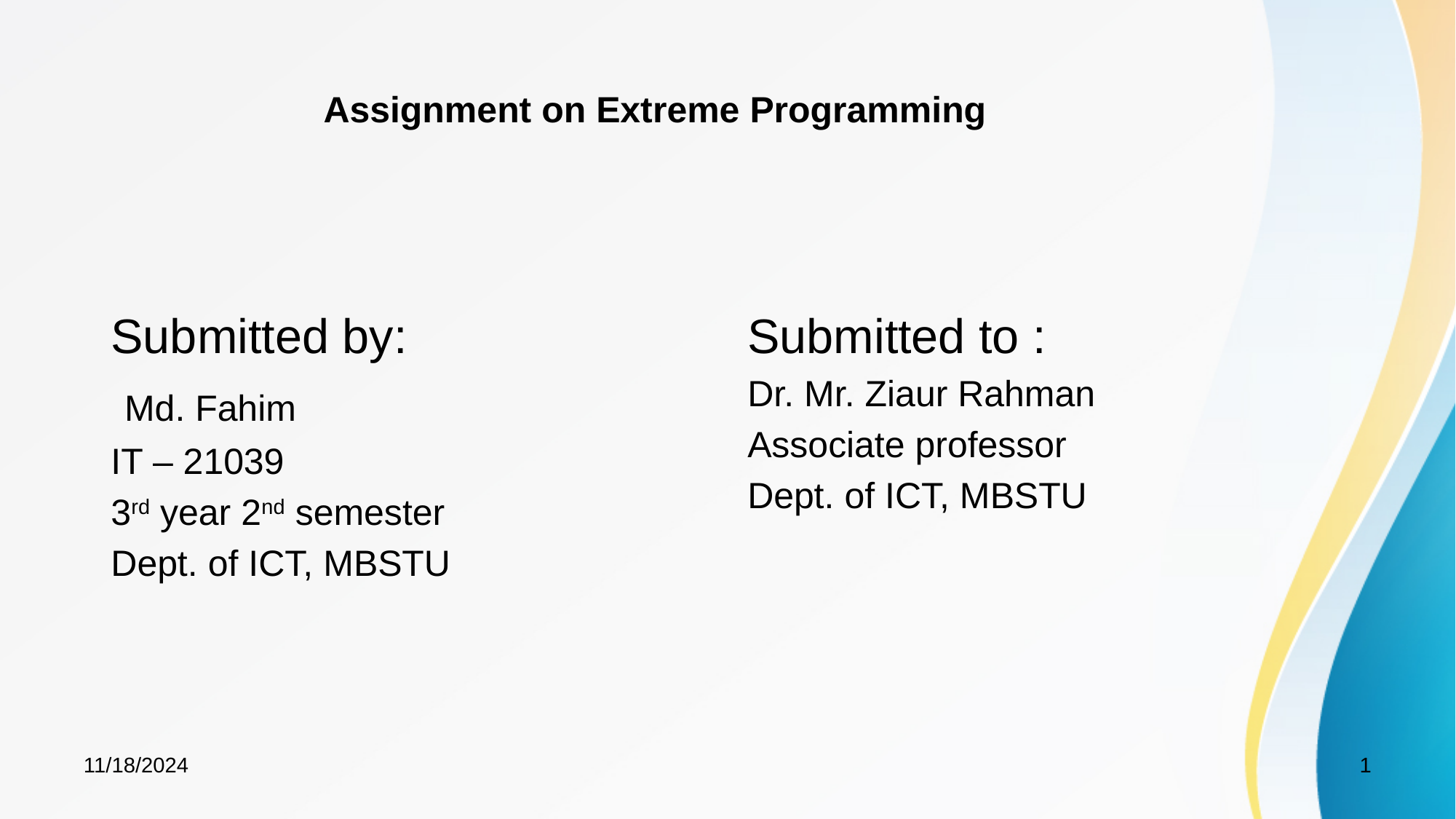

Assignment on Extreme Programming
Submitted by:
 Md. Fahim
IT – 21039
3rd year 2nd semester
Dept. of ICT, MBSTU
Submitted to :
Dr. Mr. Ziaur Rahman
Associate professor
Dept. of ICT, MBSTU
11/18/2024
1